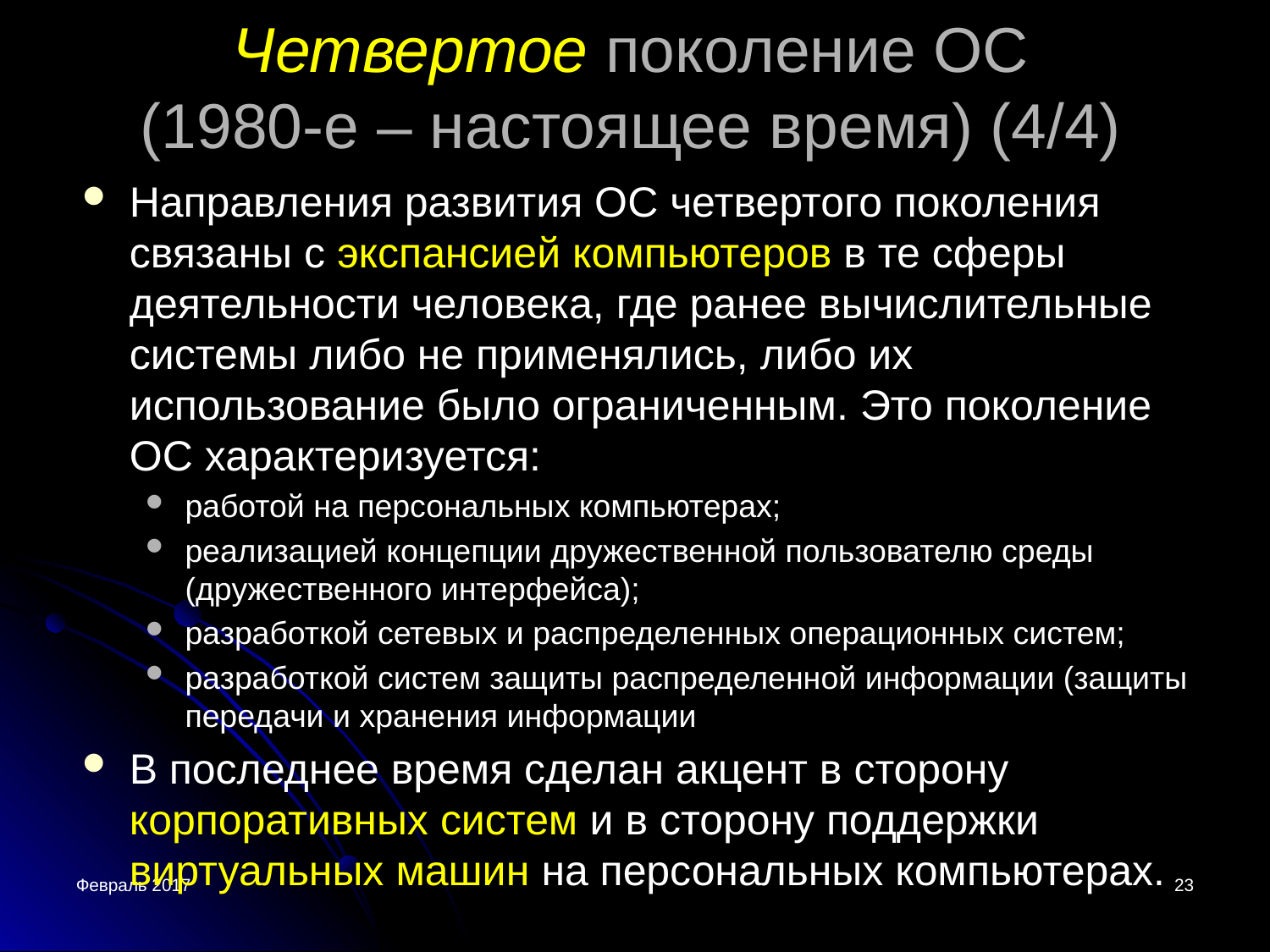

Четвертое поколение ОС
(1980-е – настоящее время) (4/4)
Направления развития ОС четвертого поколения связаны с экспансией компьютеров в те сферы деятельности человека, где ранее вычислительные системы либо не применялись, либо их использование было ограниченным. Это поколение ОС характеризуется:
работой на персональных компьютерах;
реализацией концепции дружественной пользователю среды (дружественного интерфейса);
разработкой сетевых и распределенных операционных систем;
разработкой систем защиты распределенной информации (защиты передачи и хранения информации
В последнее время сделан акцент в сторону корпоративных систем и в сторону поддержки виртуальных машин на персональных компьютерах.
Февраль 2017
23